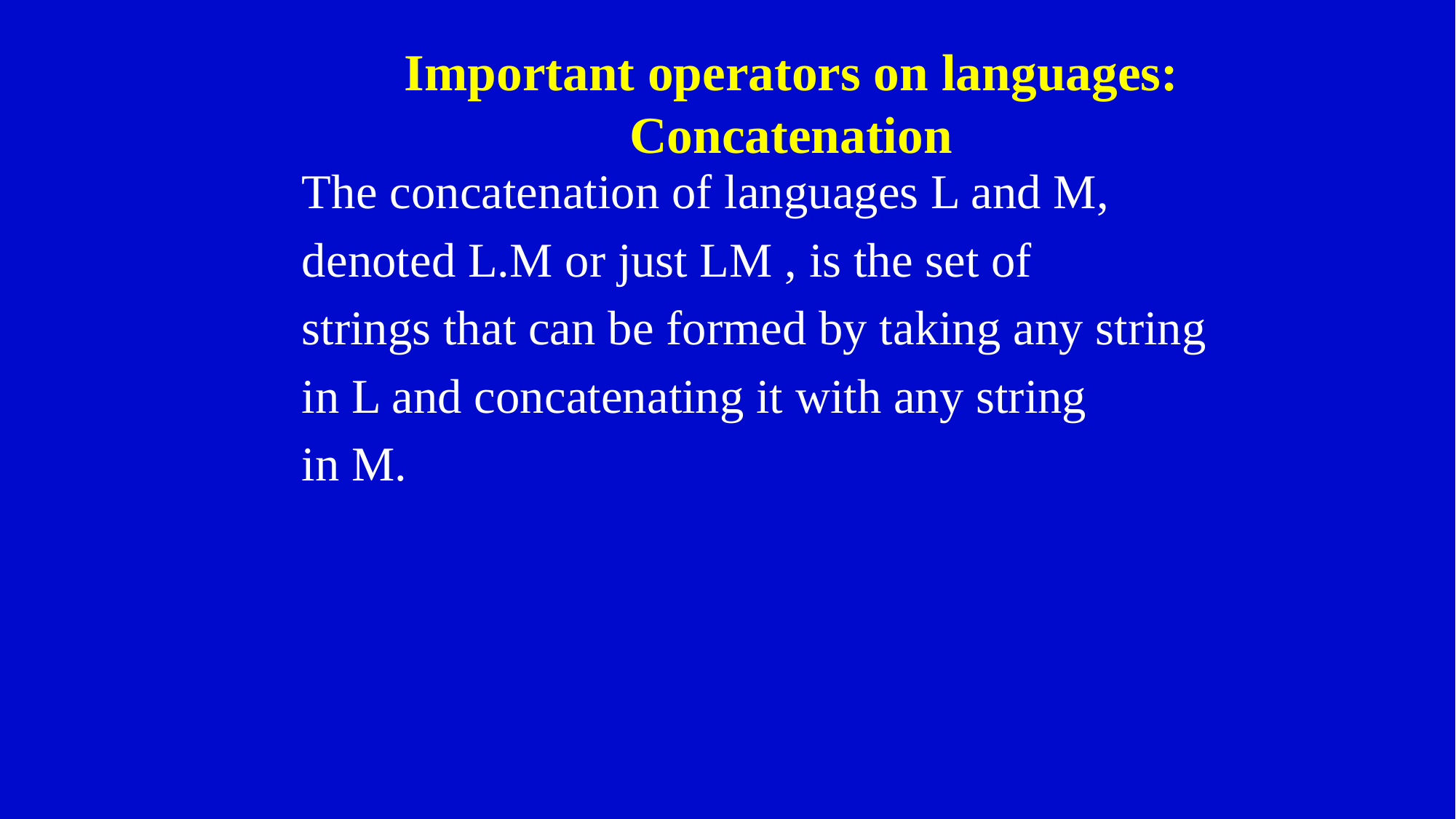

# Important operators on languages: Concatenation
The concatenation of languages L and M,
denoted L.M or just LM , is the set of
strings that can be formed by taking any string
in L and concatenating it with any string
in M.